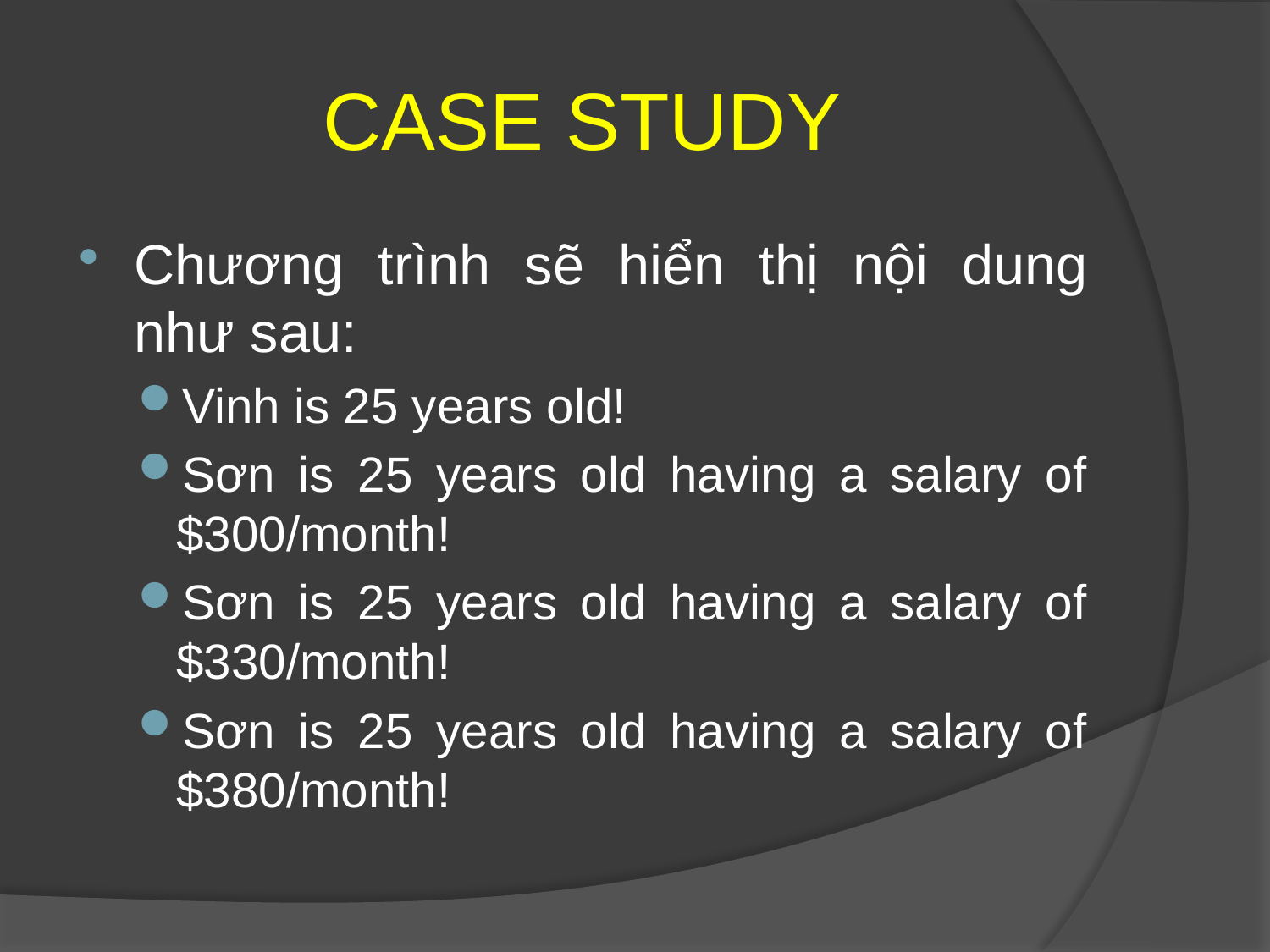

# CASE STUDY
Chương trình sẽ hiển thị nội dung như sau:
Vinh is 25 years old!
Sơn is 25 years old having a salary of $300/month!
Sơn is 25 years old having a salary of $330/month!
Sơn is 25 years old having a salary of $380/month!